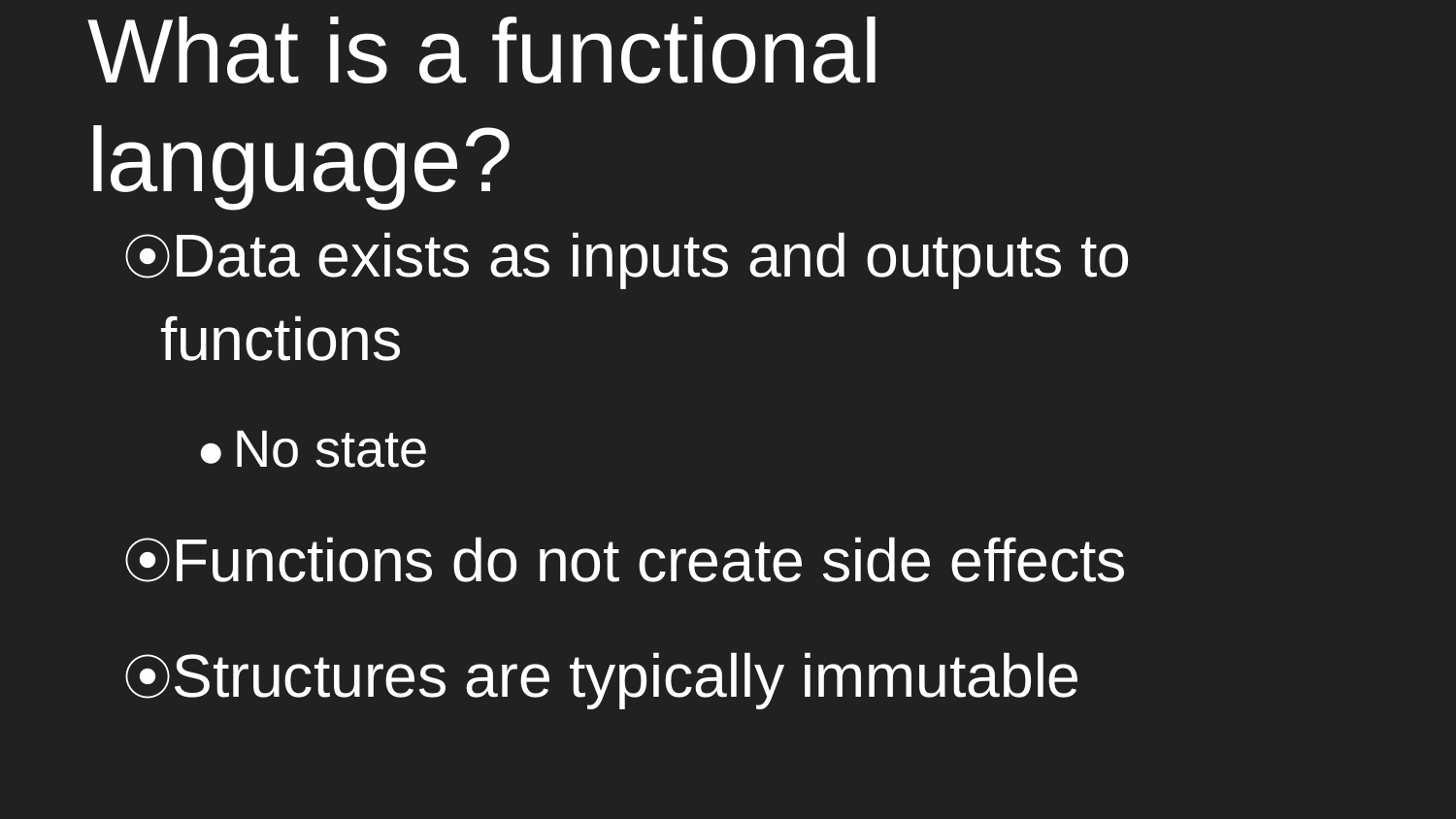

# What is a functional language?
Data exists as inputs and outputs to functions
No state
Functions do not create side effects
Structures are typically immutable